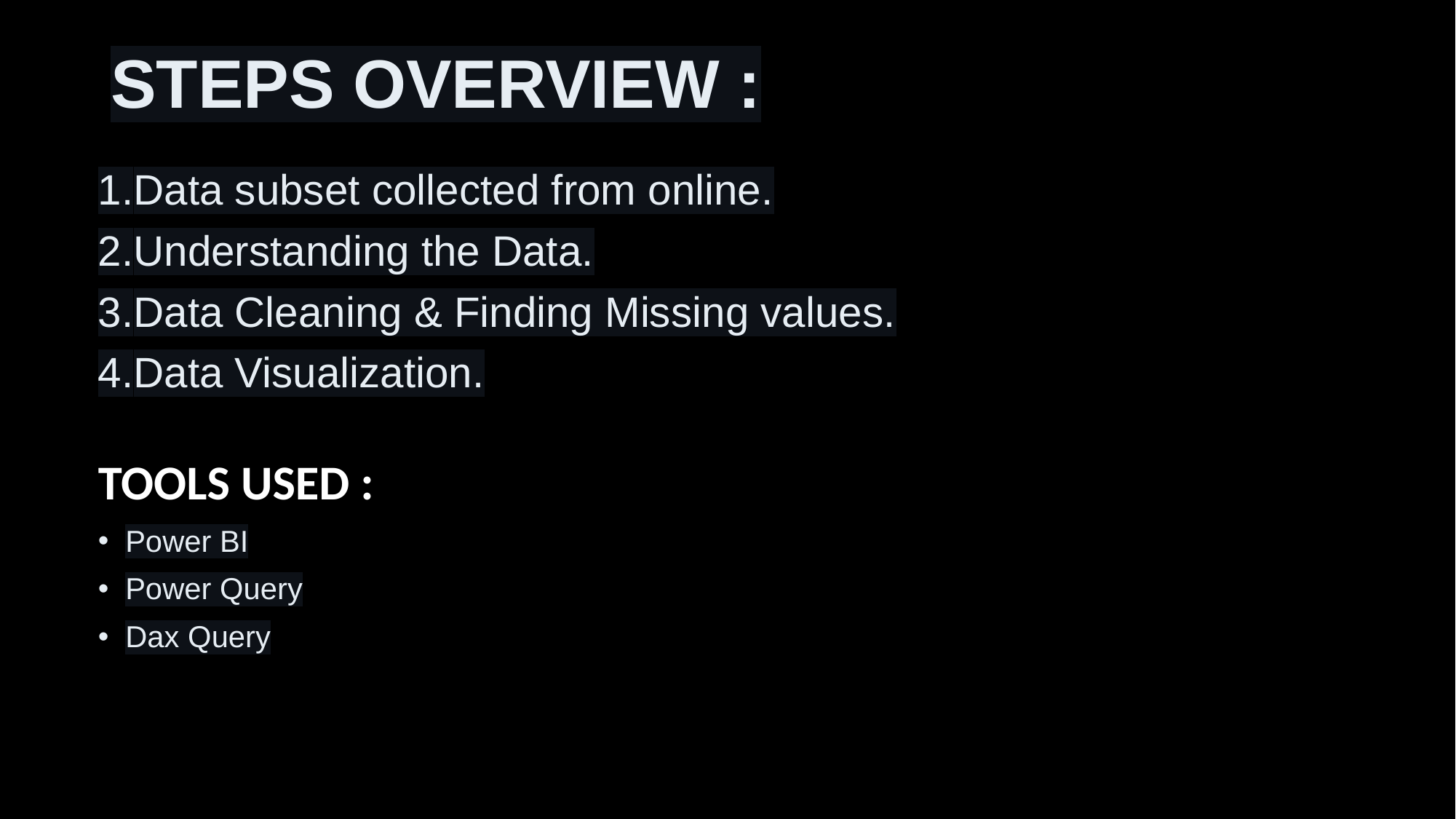

# STEPS OVERVIEW :
Data subset collected from online.
Understanding the Data.
Data Cleaning & Finding Missing values.
Data Visualization.
TOOLS USED :
Power BI
Power Query
Dax Query